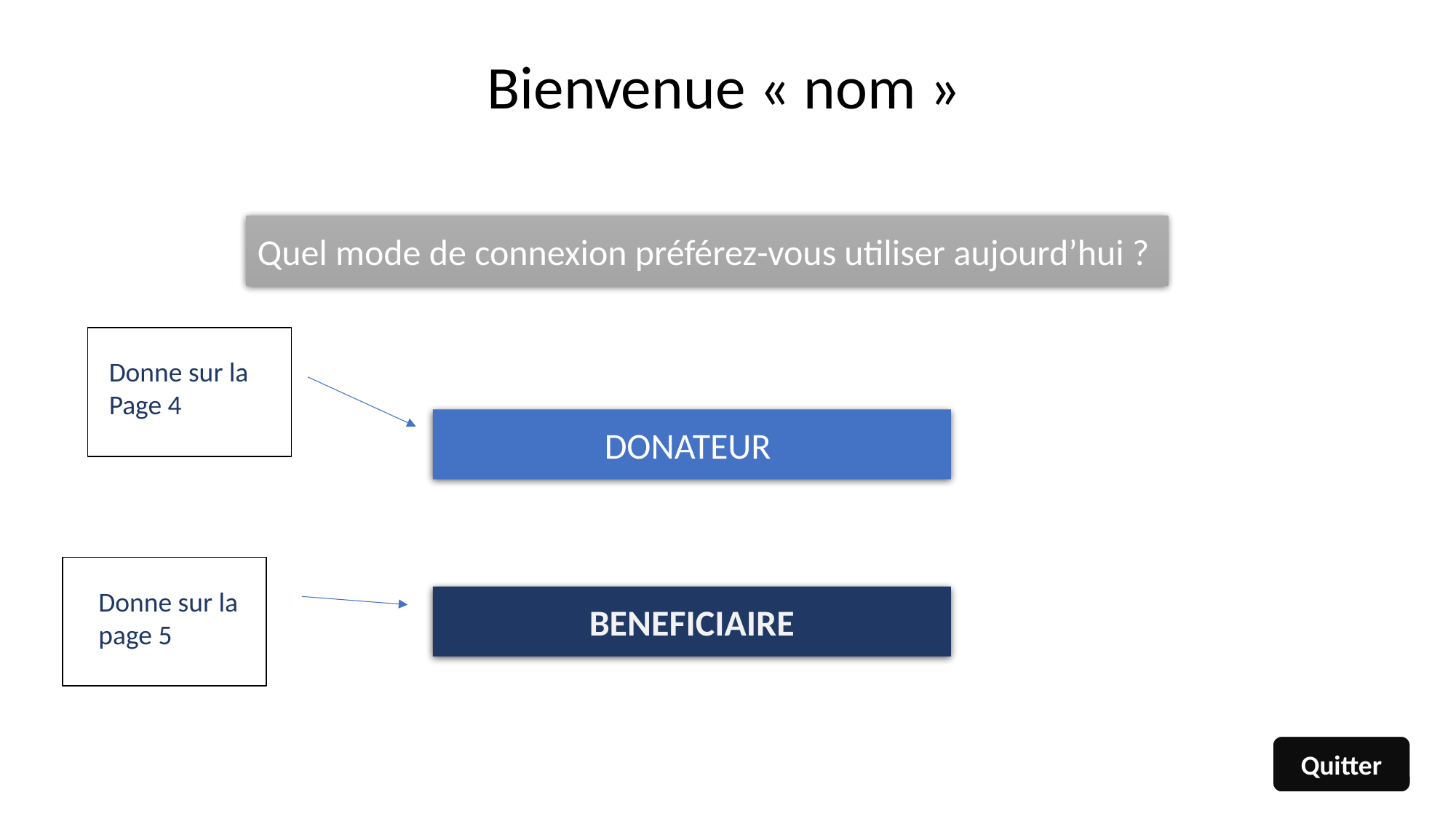

# Bienvenue « nom »
Quel mode de connexion préférez-vous utiliser aujourd’hui ?

Donne sur la Page 4
DONATEUR

Donne sur la page 5
BENEFICIAIRE
Quitter